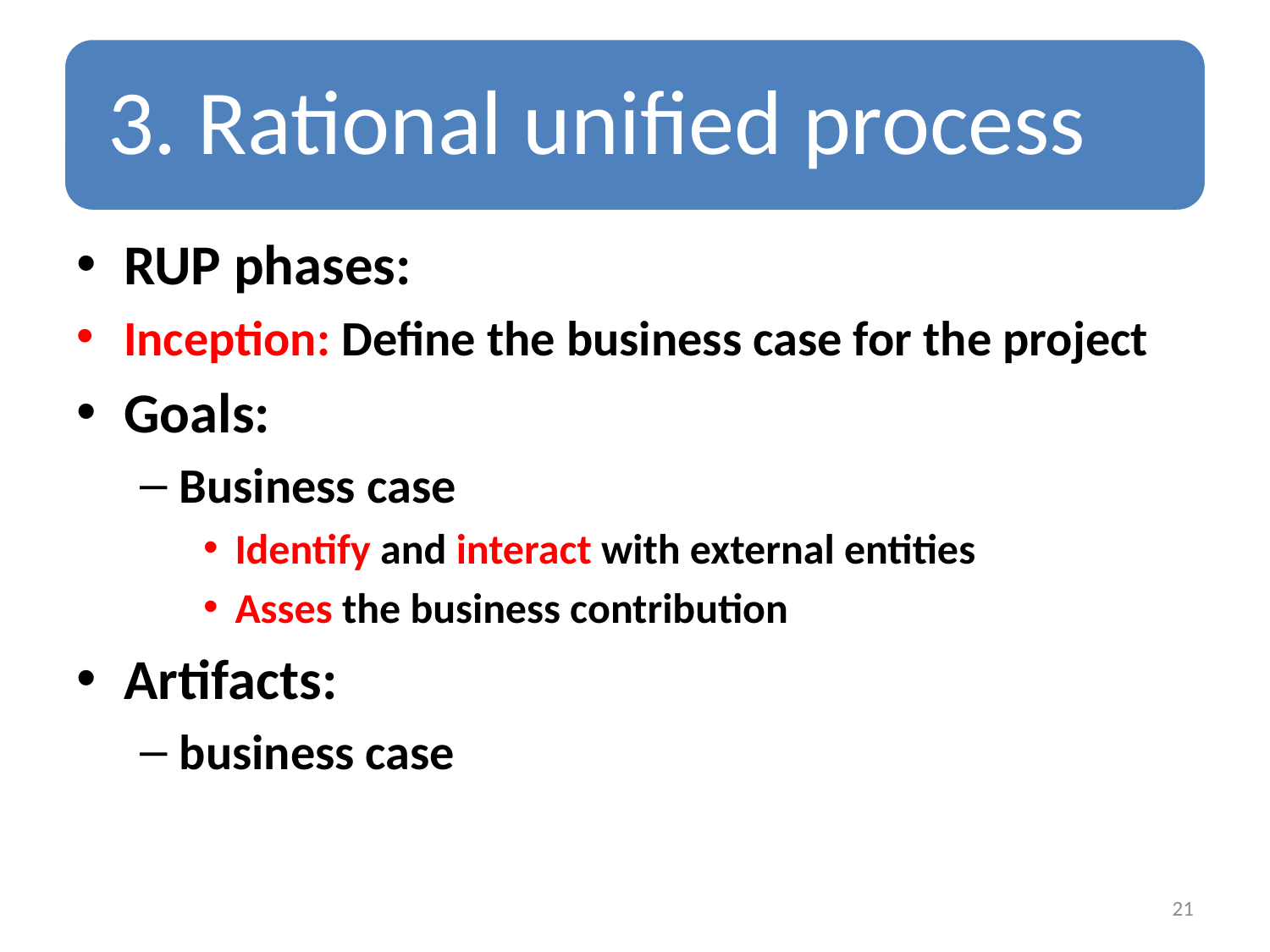

3. Rational unified process
RUP phases:
Inception: Define the business case for the project
Goals:
Business case
Identify and interact with external entities
Asses the business contribution
Artifacts:
business case
21